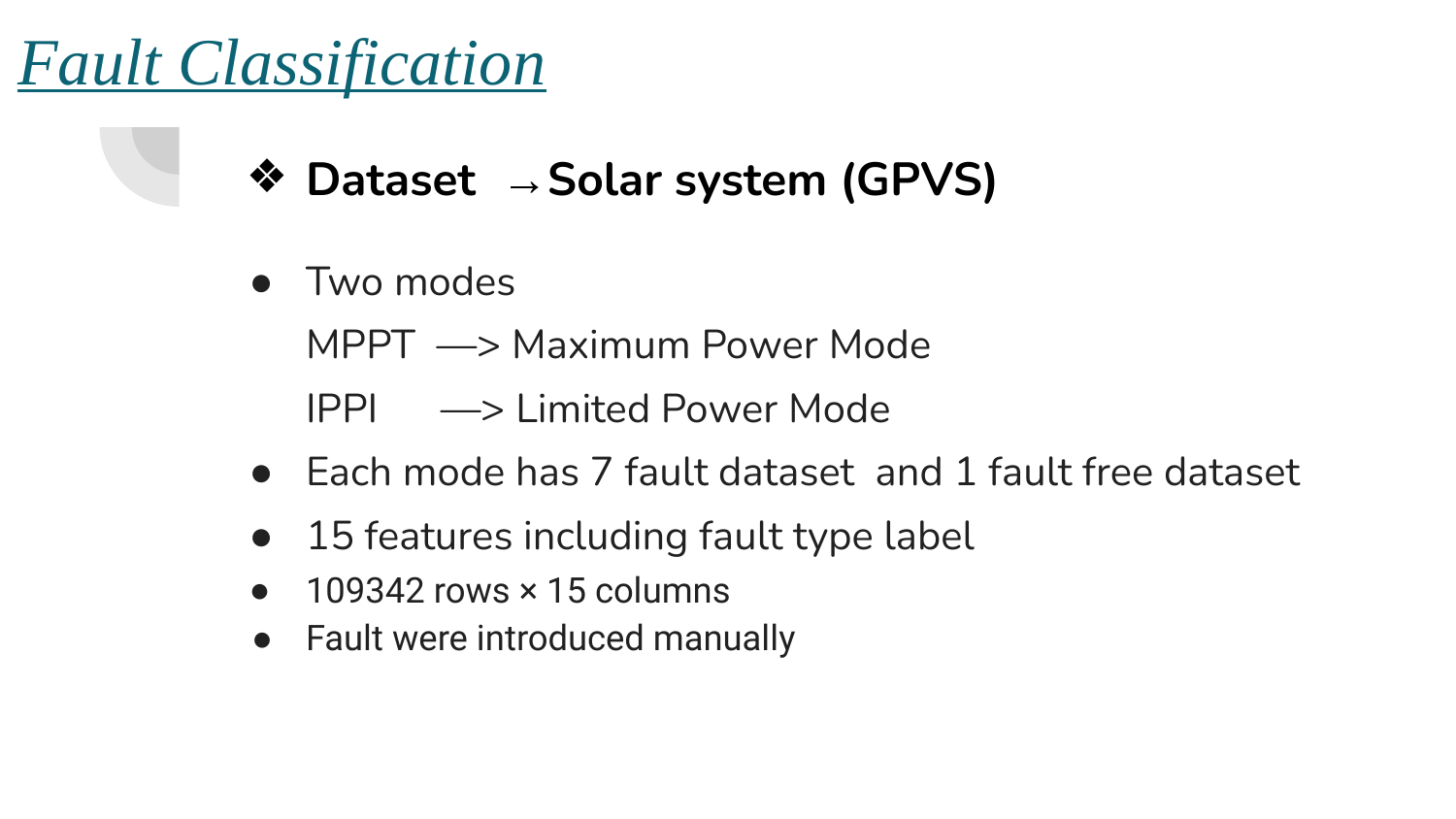

# Fault Classification

Dataset  →Solar system (GPVS)
Two modes
MPPT  —> Maximum Power Mode
IPPI      —> Limited Power Mode
Each mode has 7 fault dataset  and 1 fault free dataset
15 features including fault type label
109342 rows × 15 columns
Fault were introduced manually